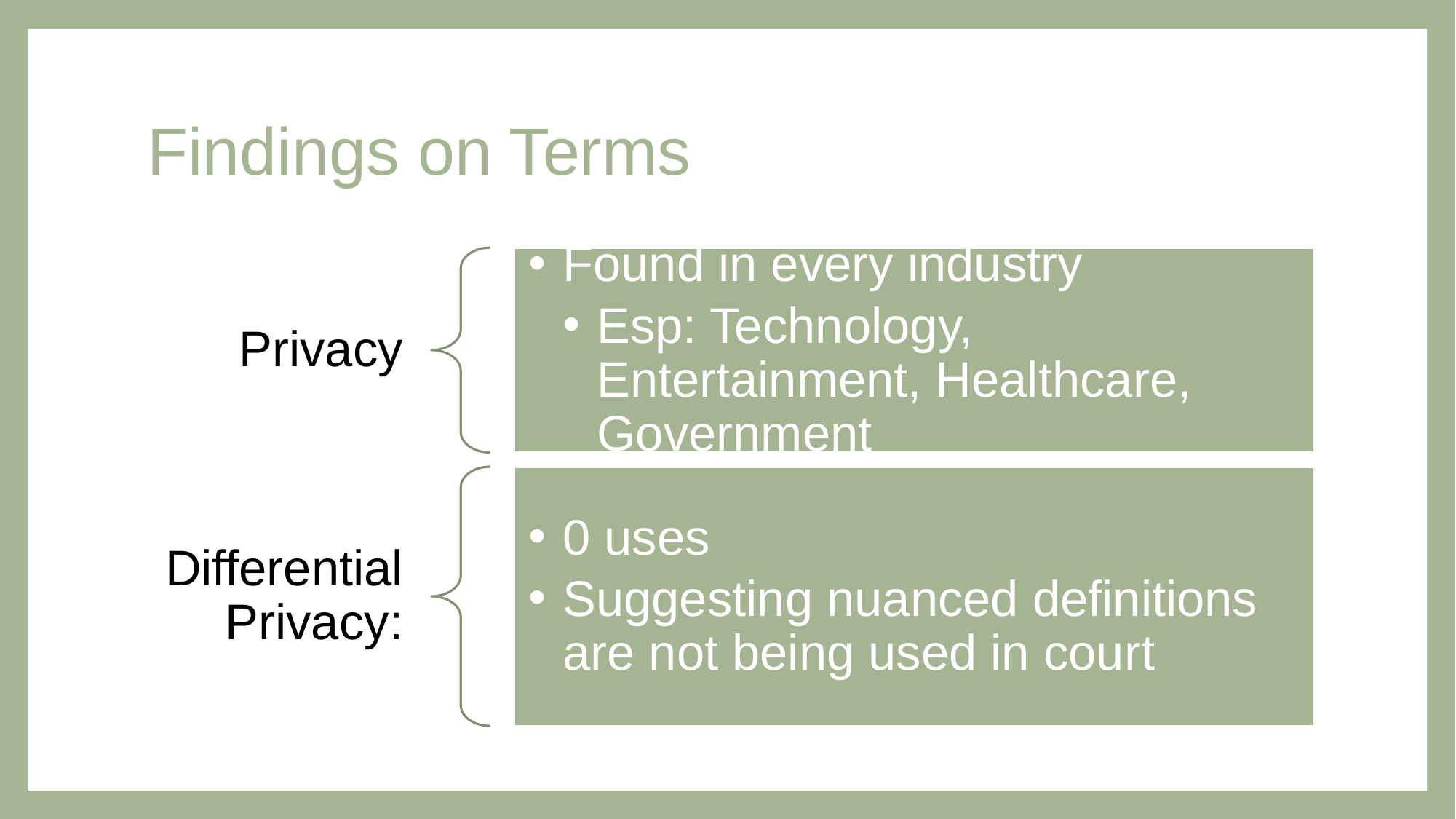

# Findings on Terms

Found in every industry
Esp: Technology, Entertainment, Healthcare, Government

Privacy

0 uses
Suggesting nuanced definitions are not being used in court

Differential Privacy: